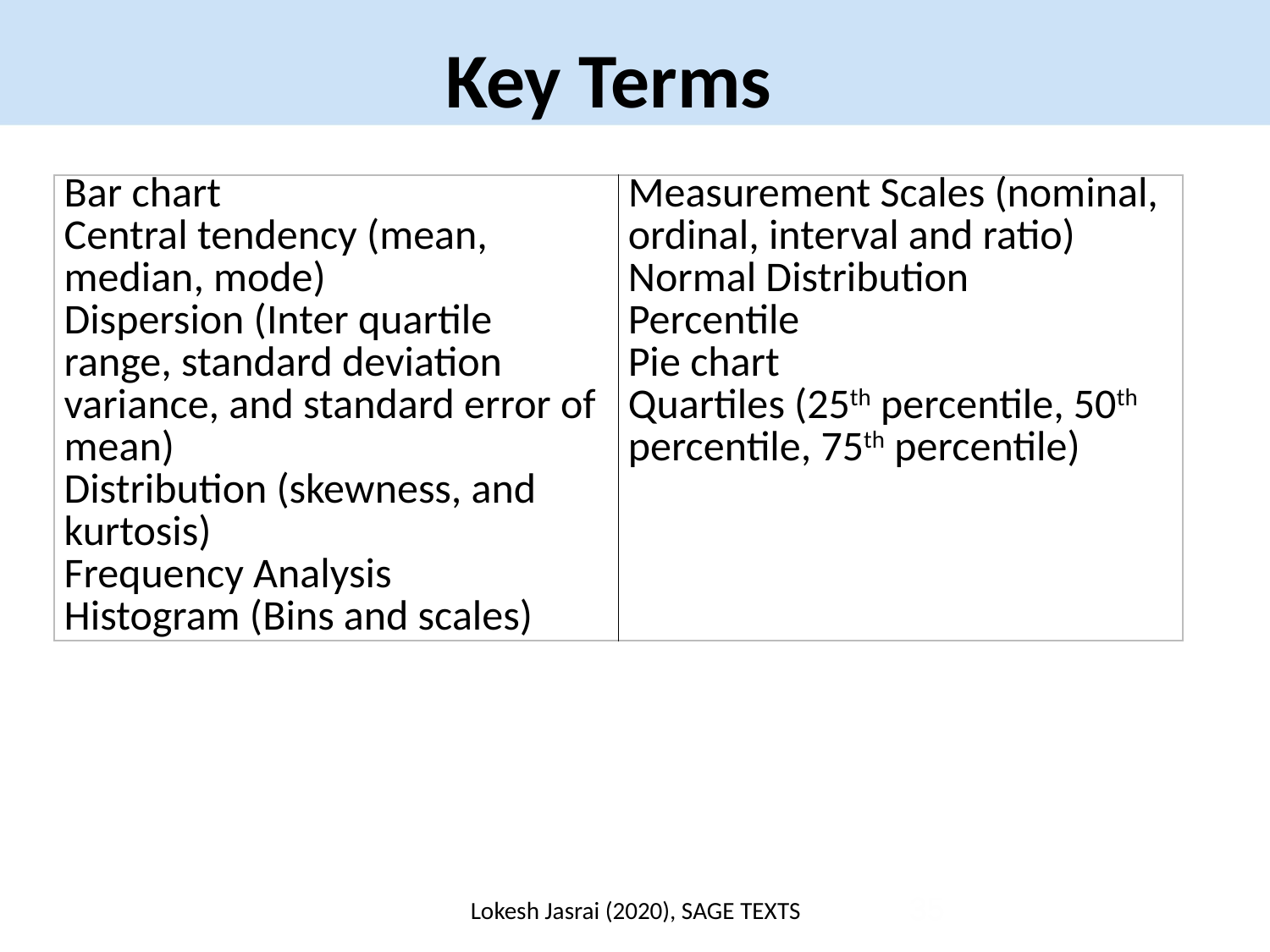

# Key Terms
| Bar chart Central tendency (mean, median, mode) Dispersion (Inter quartile range, standard deviation variance, and standard error of mean) Distribution (skewness, and kurtosis) Frequency Analysis Histogram (Bins and scales) | Measurement Scales (nominal, ordinal, interval and ratio) Normal Distribution Percentile Pie chart Quartiles (25th percentile, 50th percentile, 75th percentile) |
| --- | --- |
35
Lokesh Jasrai (2020), SAGE TEXTS